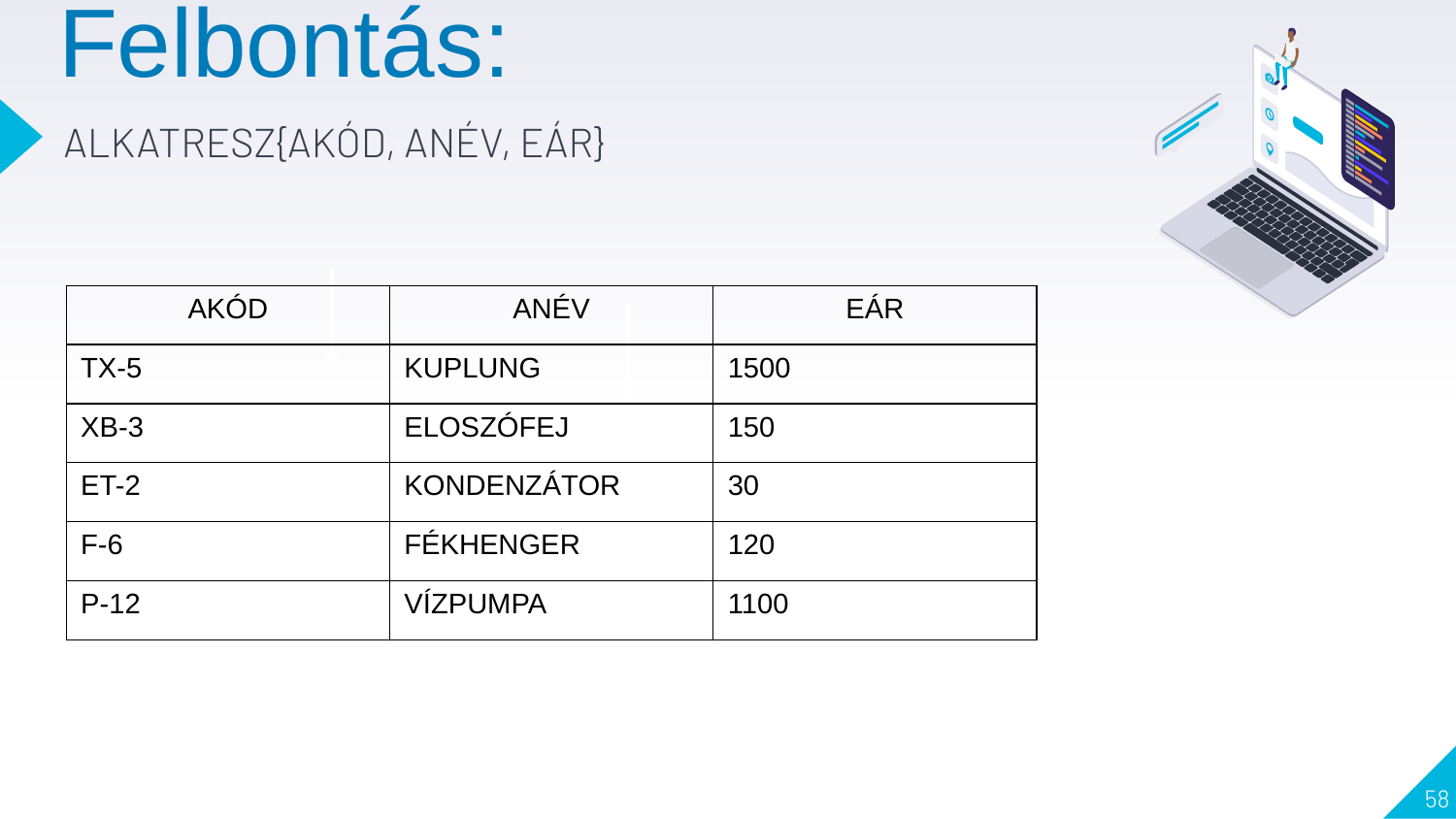

# Felbontás:

ALKATRESZ{AKÓD, ANÉV, EÁR}
| AKÓD | ANÉV | EÁR |
| --- | --- | --- |
| TX-5 | KUPLUNG | 1500 |
| XB-3 | ELOSZÓFEJ | 150 |
| ET-2 | KONDENZÁTOR | 30 |
| F-6 | FÉKHENGER | 120 |
| P-12 | VÍZPUMPA | 1100 |
58